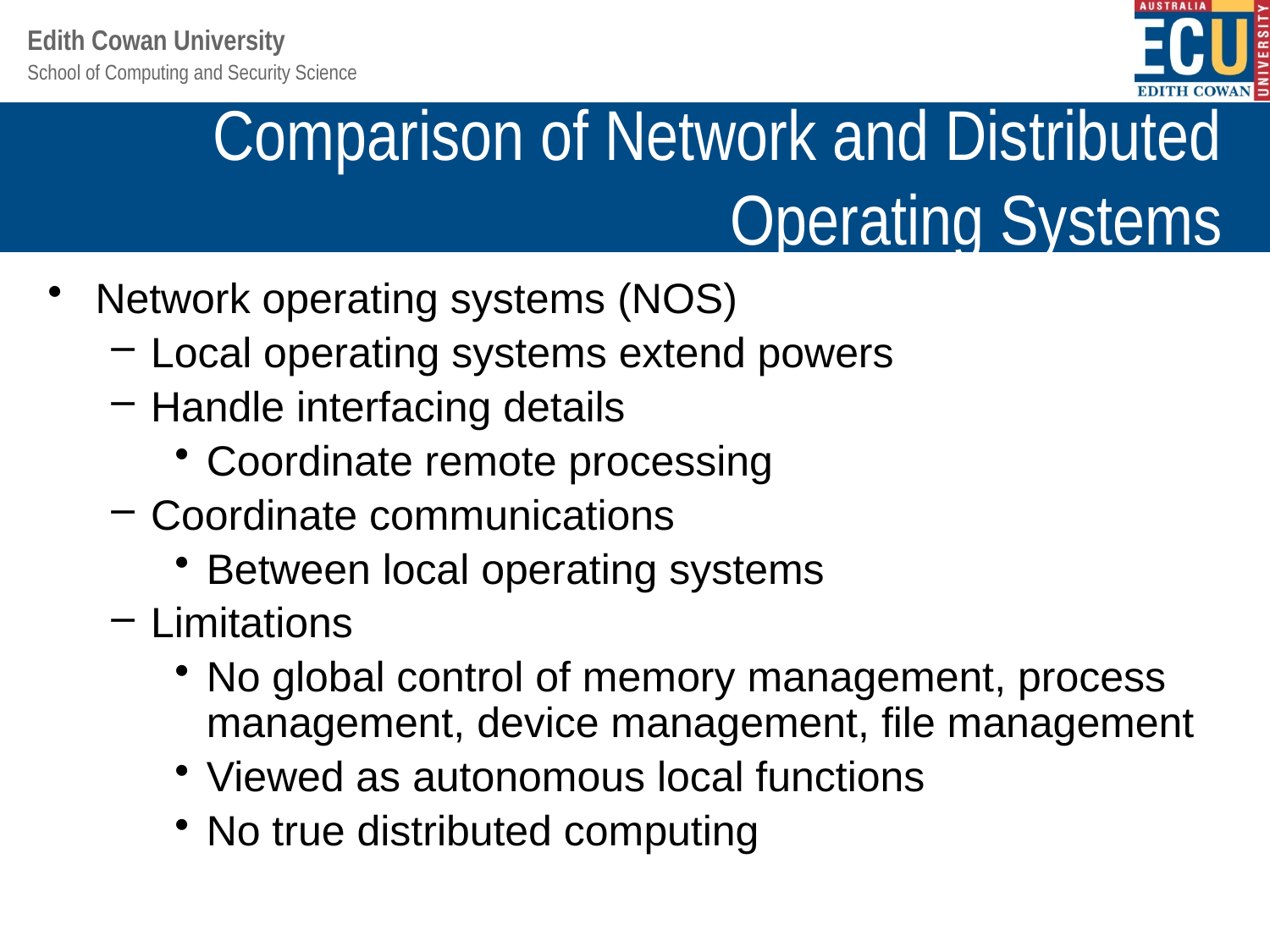

# Comparison of Network and Distributed Operating Systems
Network operating systems (NOS)
Local operating systems extend powers
Handle interfacing details
Coordinate remote processing
Coordinate communications
Between local operating systems
Limitations
No global control of memory management, process management, device management, file management
Viewed as autonomous local functions
No true distributed computing